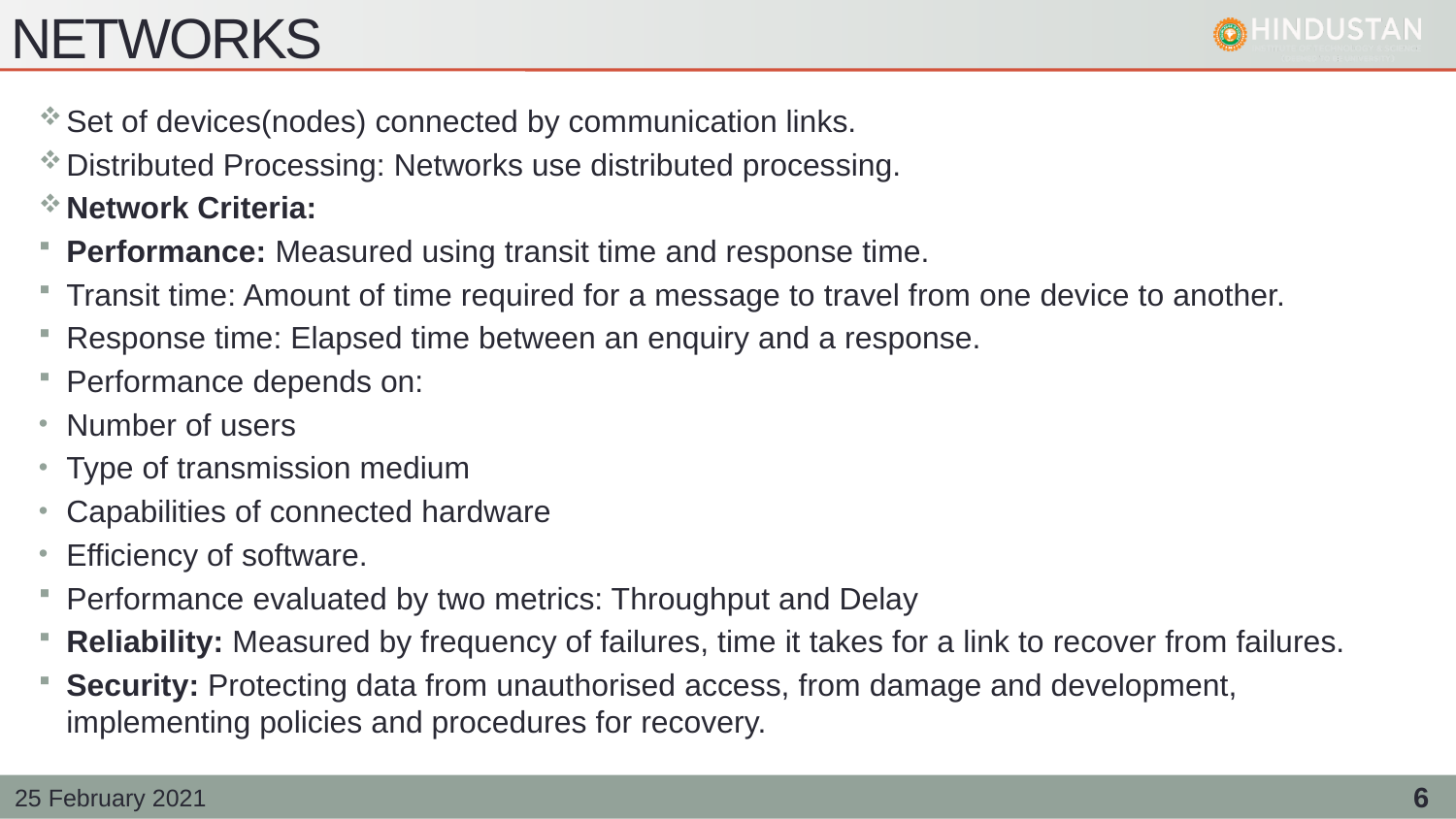

# networks
Set of devices(nodes) connected by communication links.
Distributed Processing: Networks use distributed processing.
Network Criteria:
Performance: Measured using transit time and response time.
Transit time: Amount of time required for a message to travel from one device to another.
Response time: Elapsed time between an enquiry and a response.
Performance depends on:
Number of users
Type of transmission medium
Capabilities of connected hardware
Efficiency of software.
Performance evaluated by two metrics: Throughput and Delay
Reliability: Measured by frequency of failures, time it takes for a link to recover from failures.
Security: Protecting data from unauthorised access, from damage and development, implementing policies and procedures for recovery.

25 February 2021

6